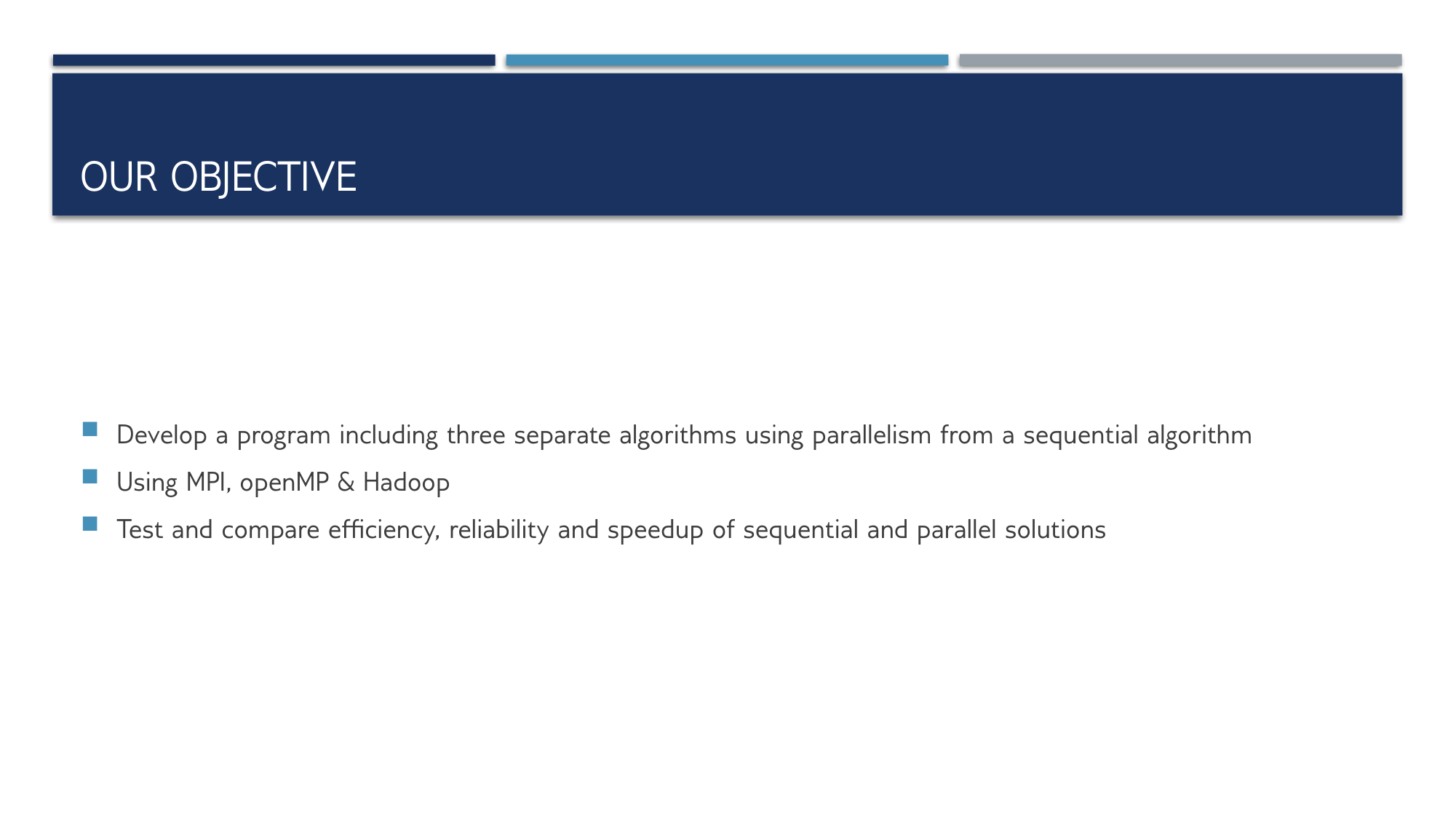

# Our Objective
Develop a program including three separate algorithms using parallelism from a sequential algorithm
Using MPI, openMP & Hadoop
Test and compare efficiency, reliability and speedup of sequential and parallel solutions